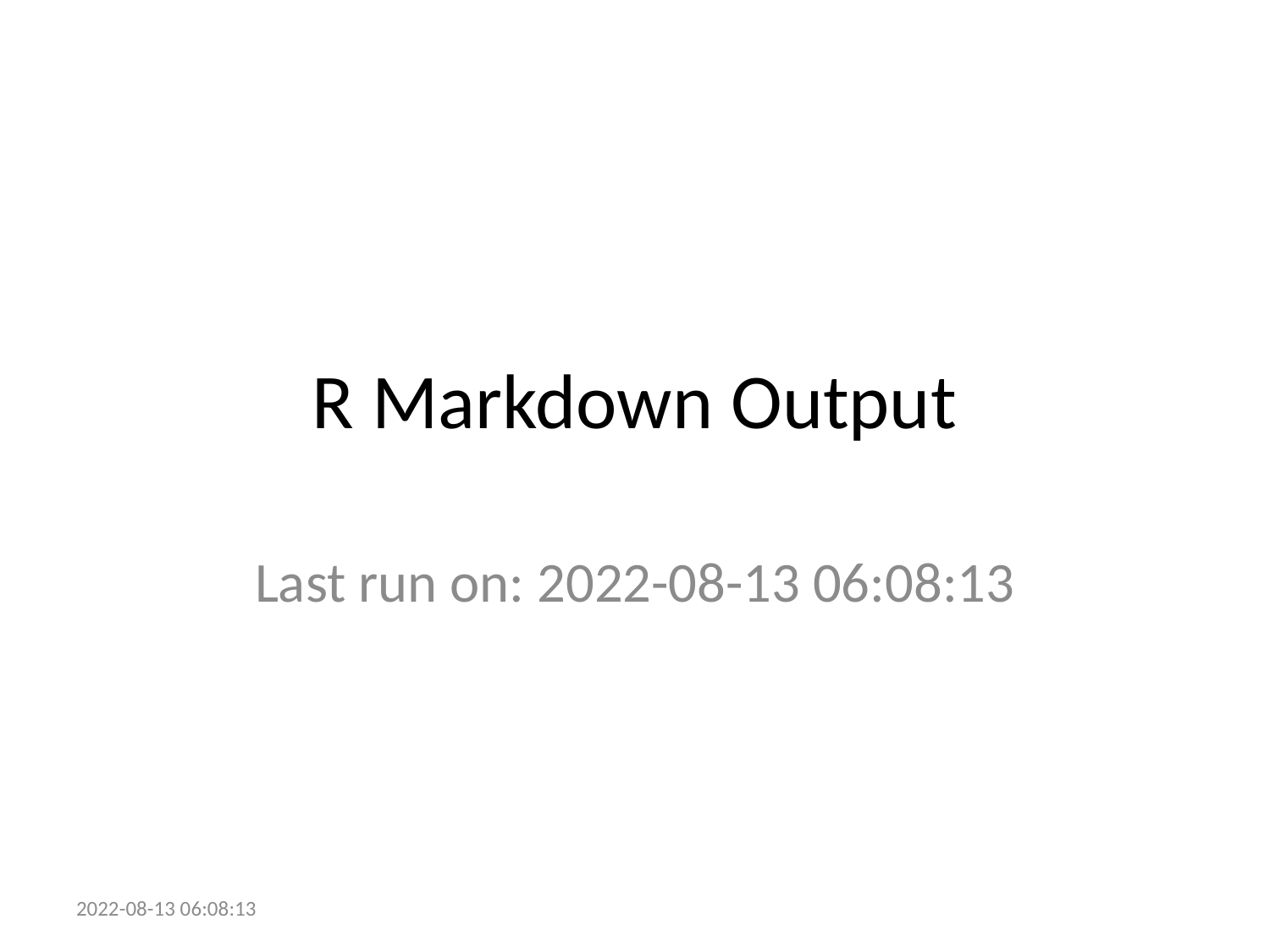

# R Markdown Output
Last run on: 2022-08-13 06:08:13
2022-08-13 06:08:13